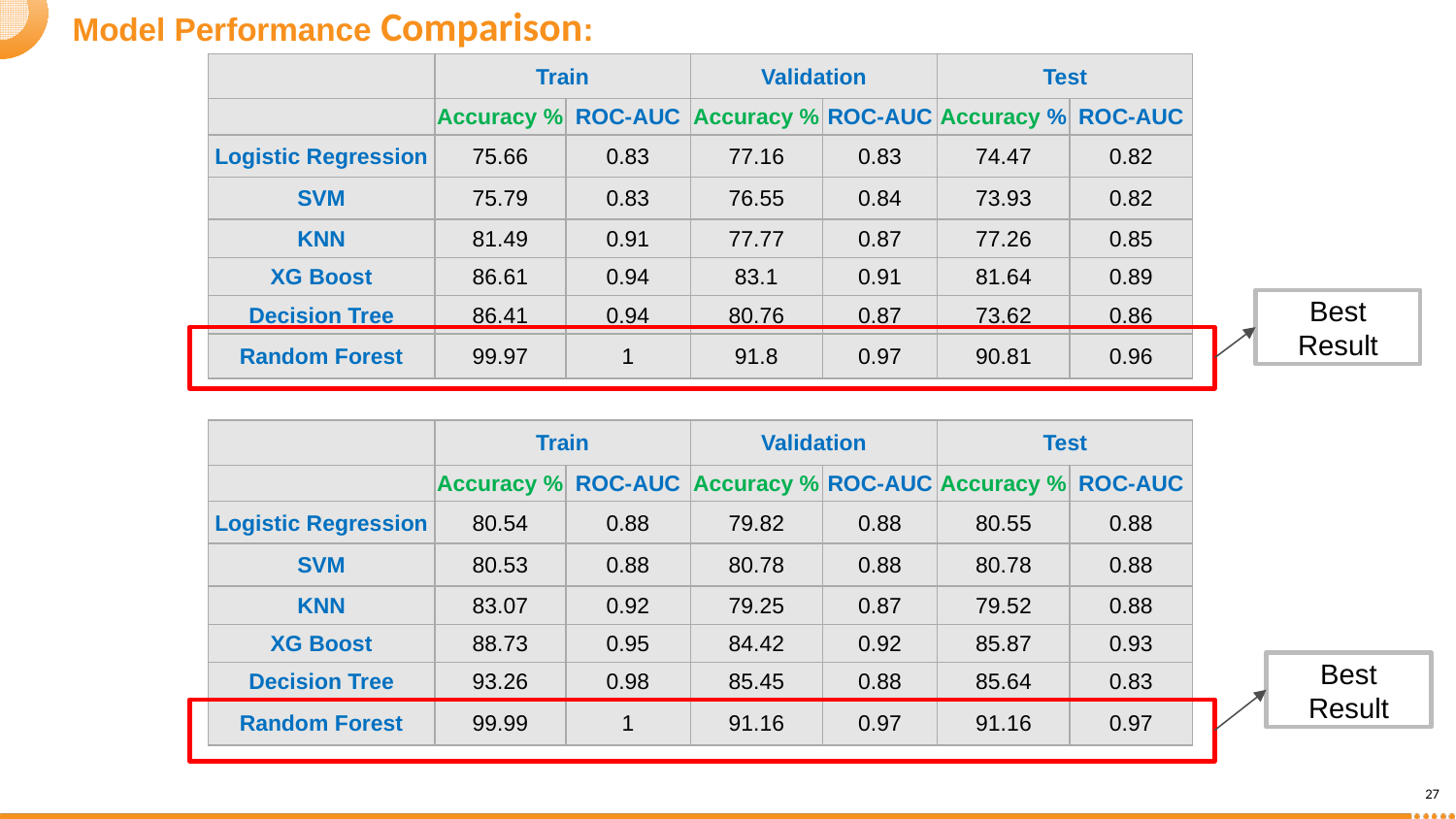

Model Performance Comparison:
|  | Train |  | Validation |  | Test |  |
| --- | --- | --- | --- | --- | --- | --- |
|  | Accuracy % | ROC-AUC | Accuracy % | ROC-AUC | Accuracy % | ROC-AUC |
| Logistic Regression | 75.66 | 0.83 | 77.16 | 0.83 | 74.47 | 0.82 |
| SVM | 75.79 | 0.83 | 76.55 | 0.84 | 73.93 | 0.82 |
| KNN | 81.49 | 0.91 | 77.77 | 0.87 | 77.26 | 0.85 |
| XG Boost | 86.61 | 0.94 | 83.1 | 0.91 | 81.64 | 0.89 |
| Decision Tree | 86.41 | 0.94 | 80.76 | 0.87 | 73.62 | 0.86 |
| Random Forest | 99.97 | 1 | 91.8 | 0.97 | 90.81 | 0.96 |
Best Result

|  | Train |  | Validation |  | Test |  |
| --- | --- | --- | --- | --- | --- | --- |
|  | Accuracy % | ROC-AUC | Accuracy % | ROC-AUC | Accuracy % | ROC-AUC |
| Logistic Regression | 80.54 | 0.88 | 79.82 | 0.88 | 80.55 | 0.88 |
| SVM | 80.53 | 0.88 | 80.78 | 0.88 | 80.78 | 0.88 |
| KNN | 83.07 | 0.92 | 79.25 | 0.87 | 79.52 | 0.88 |
| XG Boost | 88.73 | 0.95 | 84.42 | 0.92 | 85.87 | 0.93 |
| Decision Tree | 93.26 | 0.98 | 85.45 | 0.88 | 85.64 | 0.83 |
| Random Forest | 99.99 | 1 | 91.16 | 0.97 | 91.16 | 0.97 |
Best Result